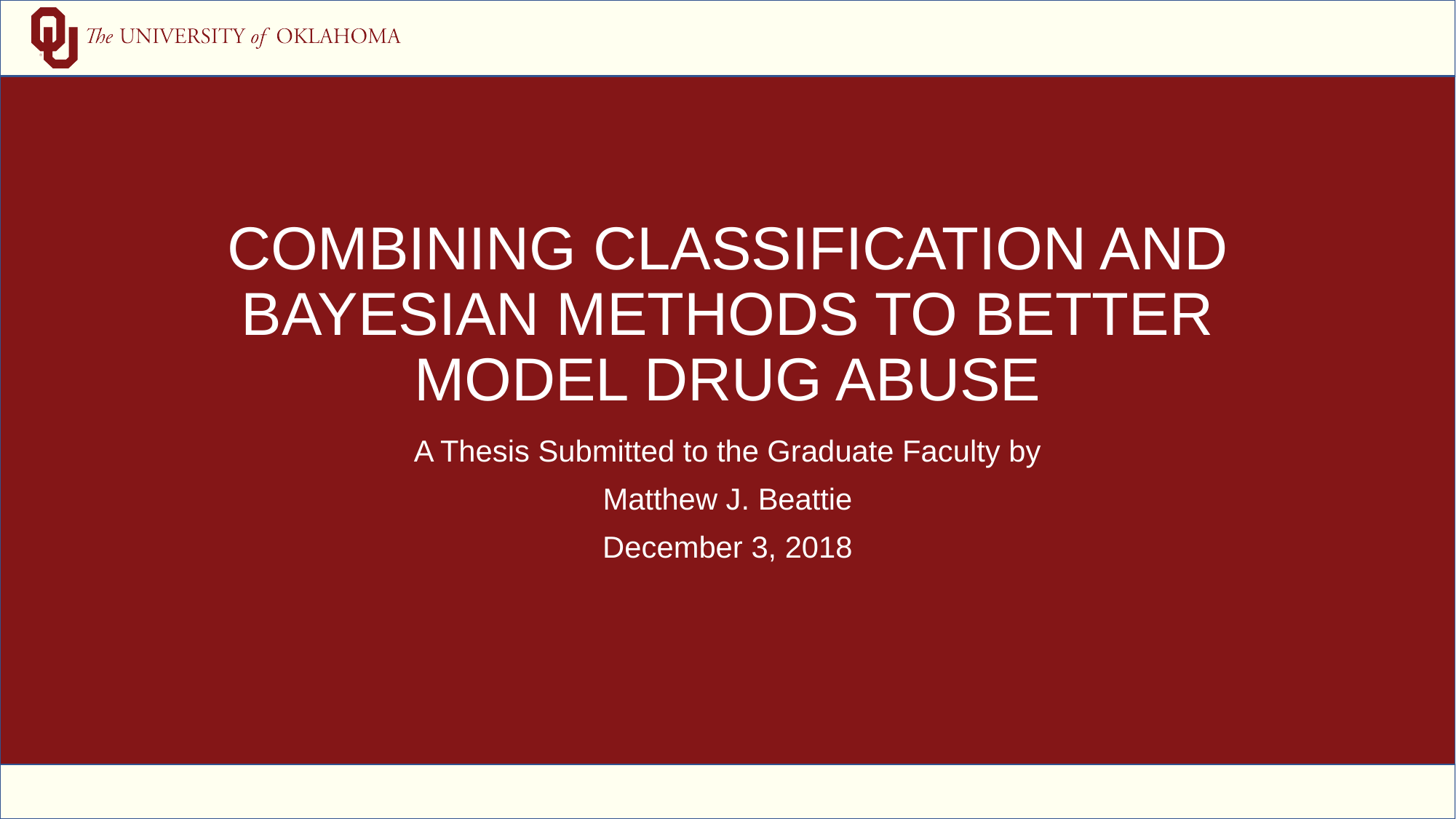

# COMBINING CLASSIFICATION AND BAYESIAN METHODS TO BETTER MODEL DRUG ABUSE
A Thesis Submitted to the Graduate Faculty by
Matthew J. Beattie
December 3, 2018